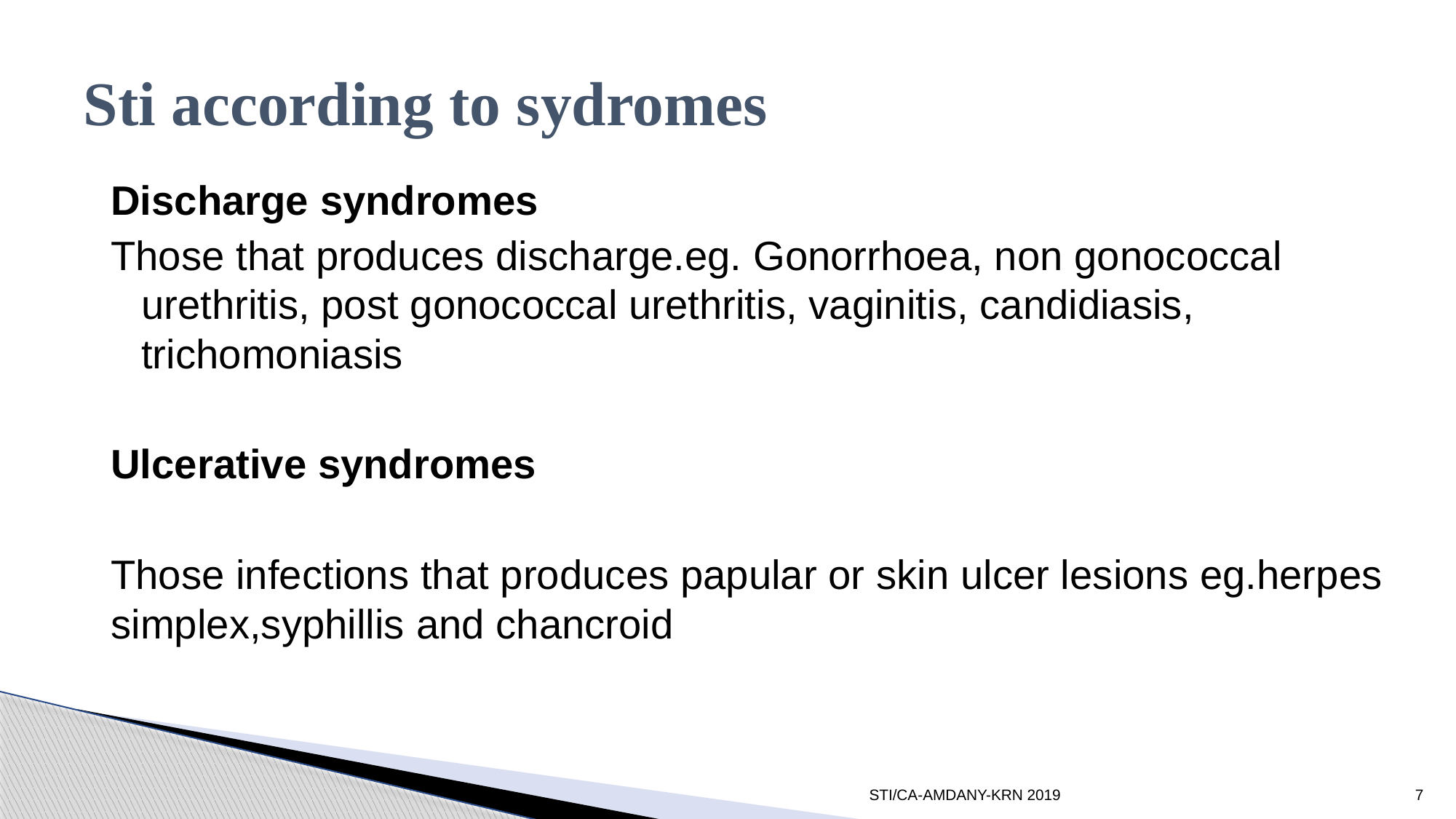

# Sti according to sydromes
Discharge syndromes
Those that produces discharge.eg. Gonorrhoea, non gonococcal urethritis, post gonococcal urethritis, vaginitis, candidiasis, trichomoniasis

Ulcerative syndromes

Those infections that produces papular or skin ulcer lesions eg.herpes simplex,syphillis and chancroid

STI/CA-AMDANY-KRN 2019
7